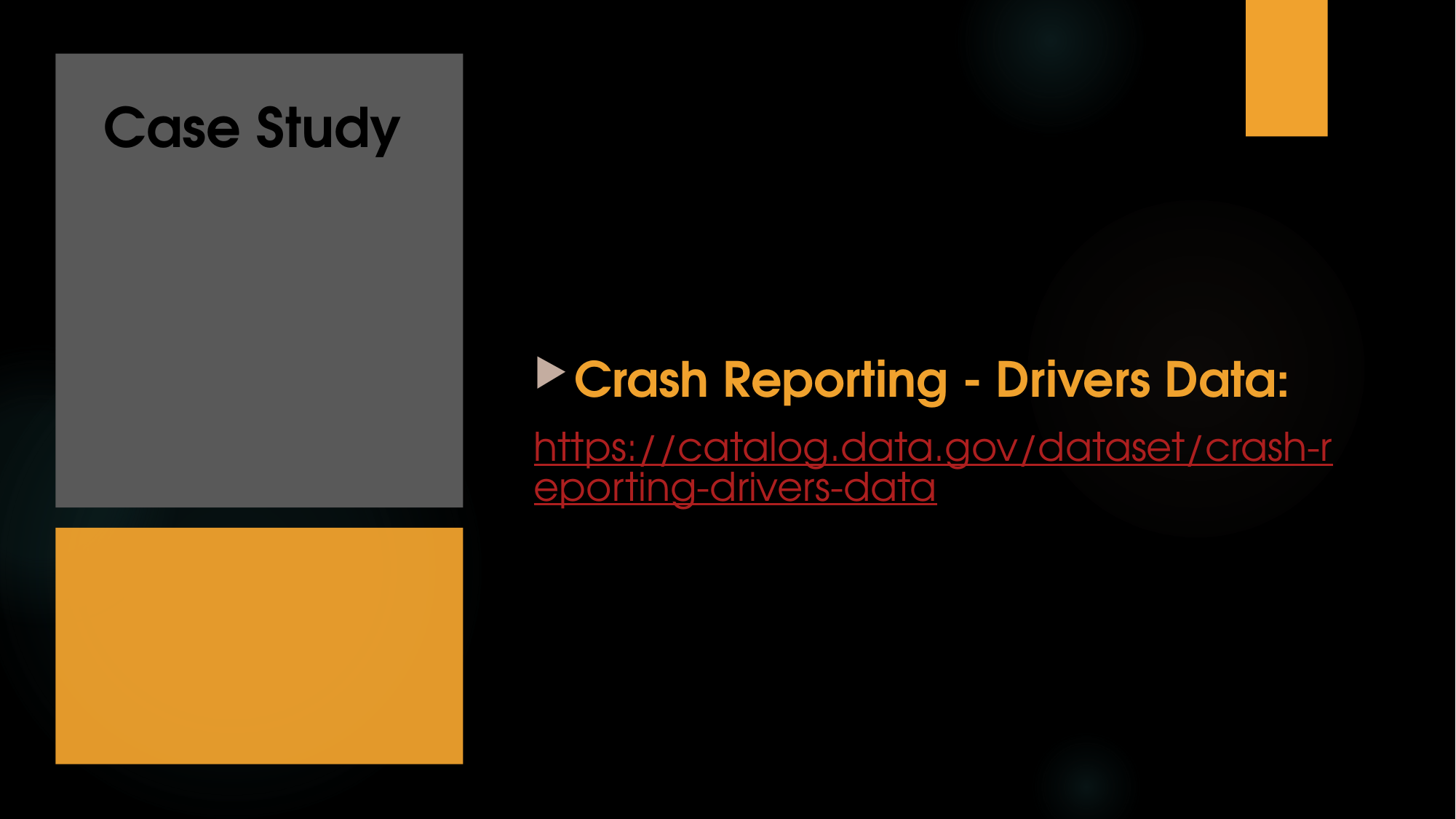

Crash Reporting - Drivers Data:
https://catalog.data.gov/dataset/crash-reporting-drivers-data
# Case Study